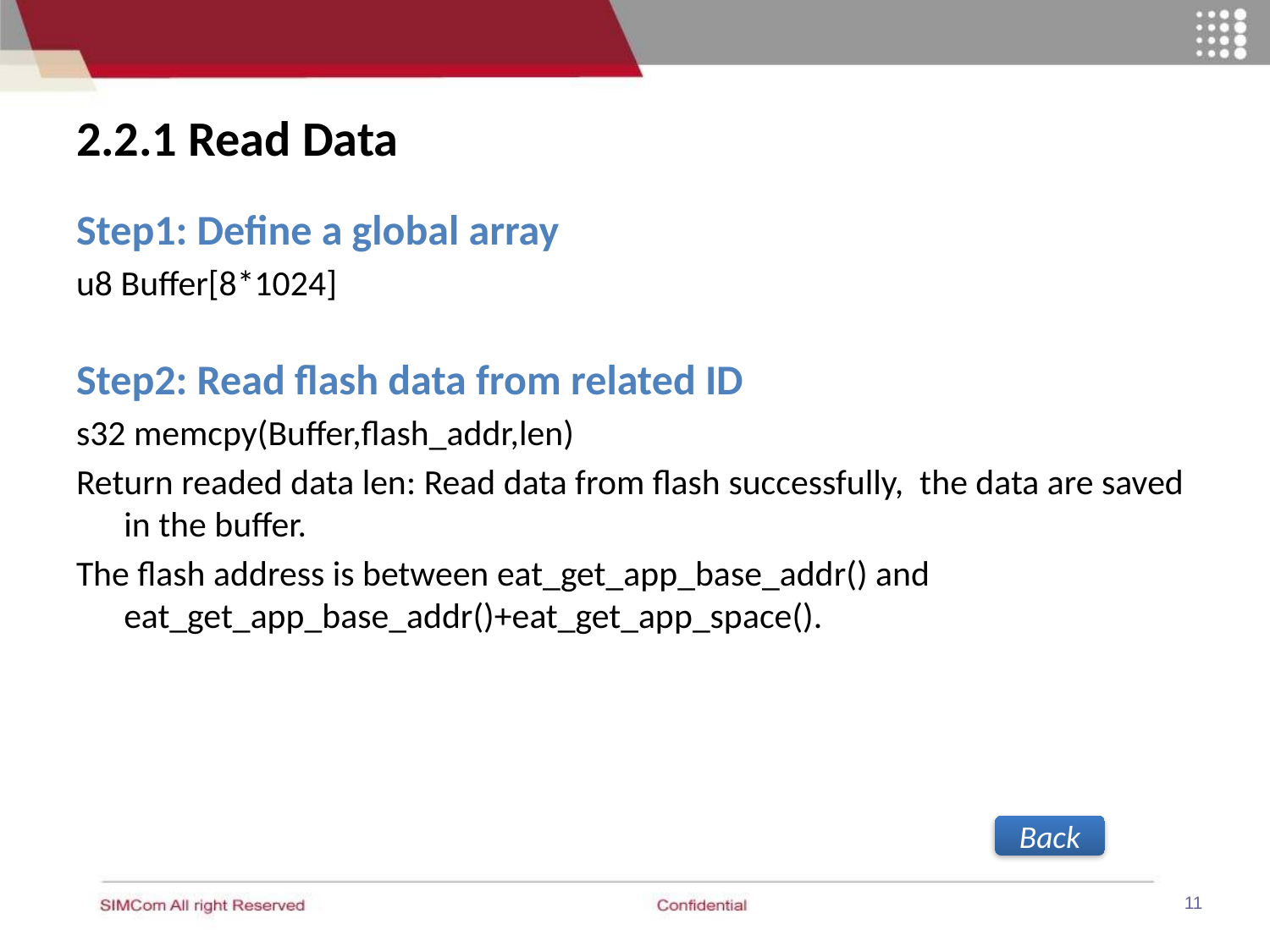

# 2.2.1 Read Data
Step1: Define a global array
u8 Buffer[8*1024]

Step2: Read flash data from related ID
s32 memcpy(Buffer,flash_addr,len)
Return readed data len: Read data from flash successfully,  the data are saved in the buffer.
The flash address is between eat_get_app_base_addr() and eat_get_app_base_addr()+eat_get_app_space().
Back